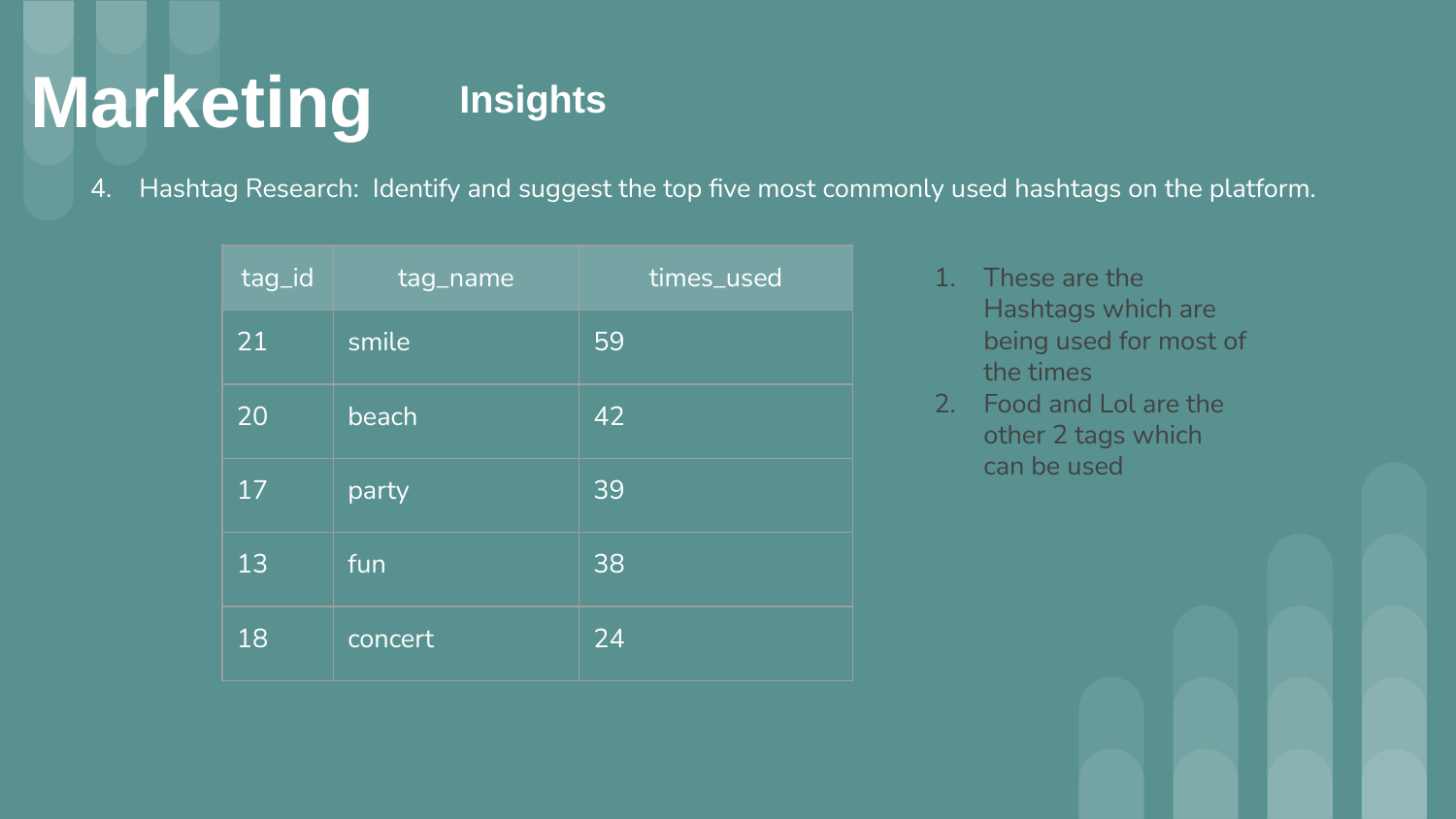

# Marketing
Insights
4.    Hashtag Research:  Identify and suggest the top five most commonly used hashtags on the platform.

| tag\_id | tag\_name | times\_used |
| --- | --- | --- |
| 21 | smile | 59 |
| 20 | beach | 42 |
| 17 | party | 39 |
| 13 | fun | 38 |
| 18 | concert | 24 |
These are the Hashtags which are being used for most of the times
Food and Lol are the other 2 tags which can be used